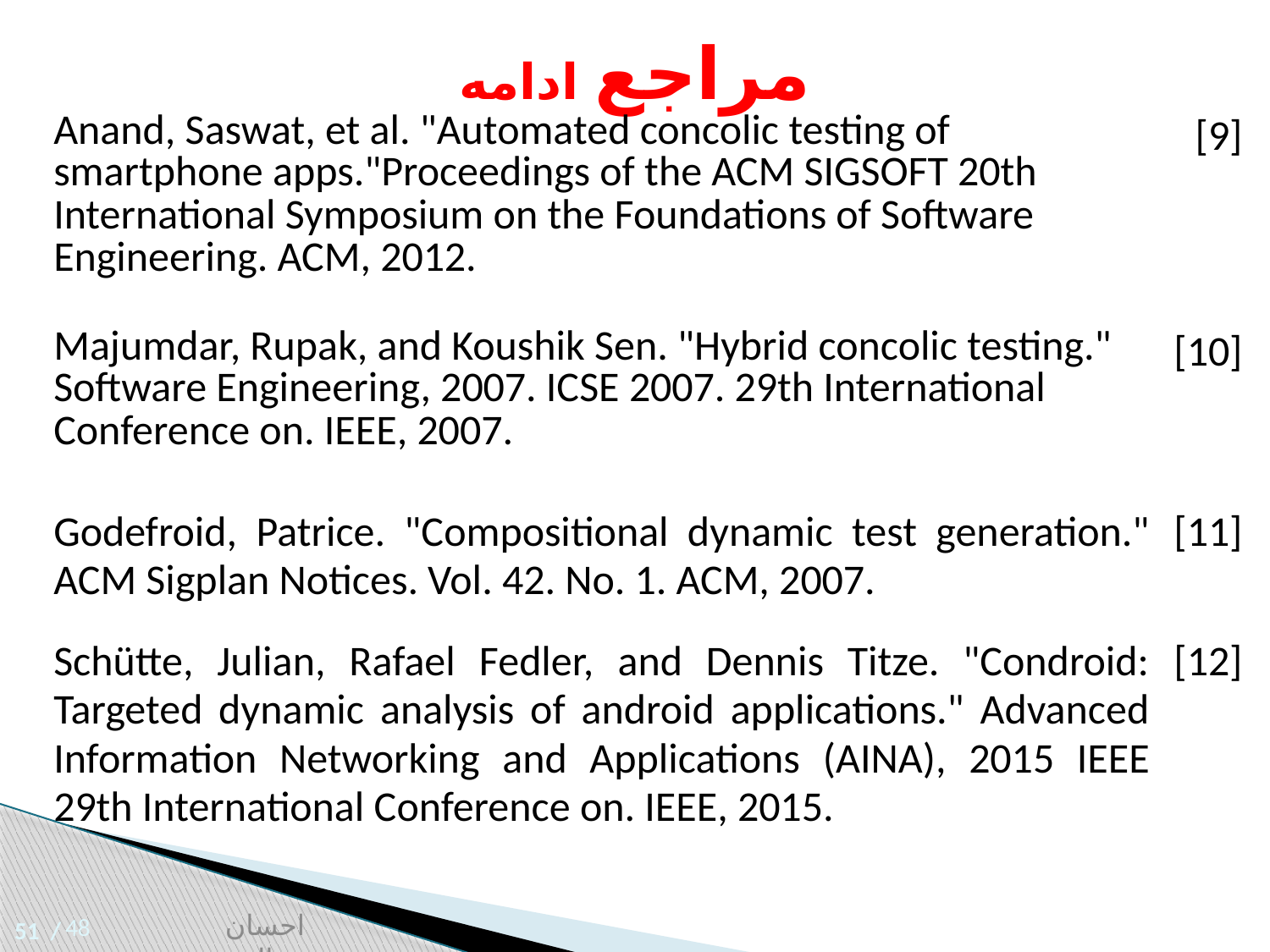

مراجع ادامه
| Anand, Saswat, et al. "Automated concolic testing of smartphone apps."Proceedings of the ACM SIGSOFT 20th International Symposium on the Foundations of Software Engineering. ACM, 2012. | [9] |
| --- | --- |
| Majumdar, Rupak, and Koushik Sen. "Hybrid concolic testing." Software Engineering, 2007. ICSE 2007. 29th International Conference on. IEEE, 2007. | [10] |
| Godefroid, Patrice. "Compositional dynamic test generation." ACM Sigplan Notices. Vol. 42. No. 1. ACM, 2007. | [11] |
| Schütte, Julian, Rafael Fedler, and Dennis Titze. "Condroid: Targeted dynamic analysis of android applications." Advanced Information Networking and Applications (AINA), 2015 IEEE 29th International Conference on. IEEE, 2015. | [12] |
48
احسان عدالت